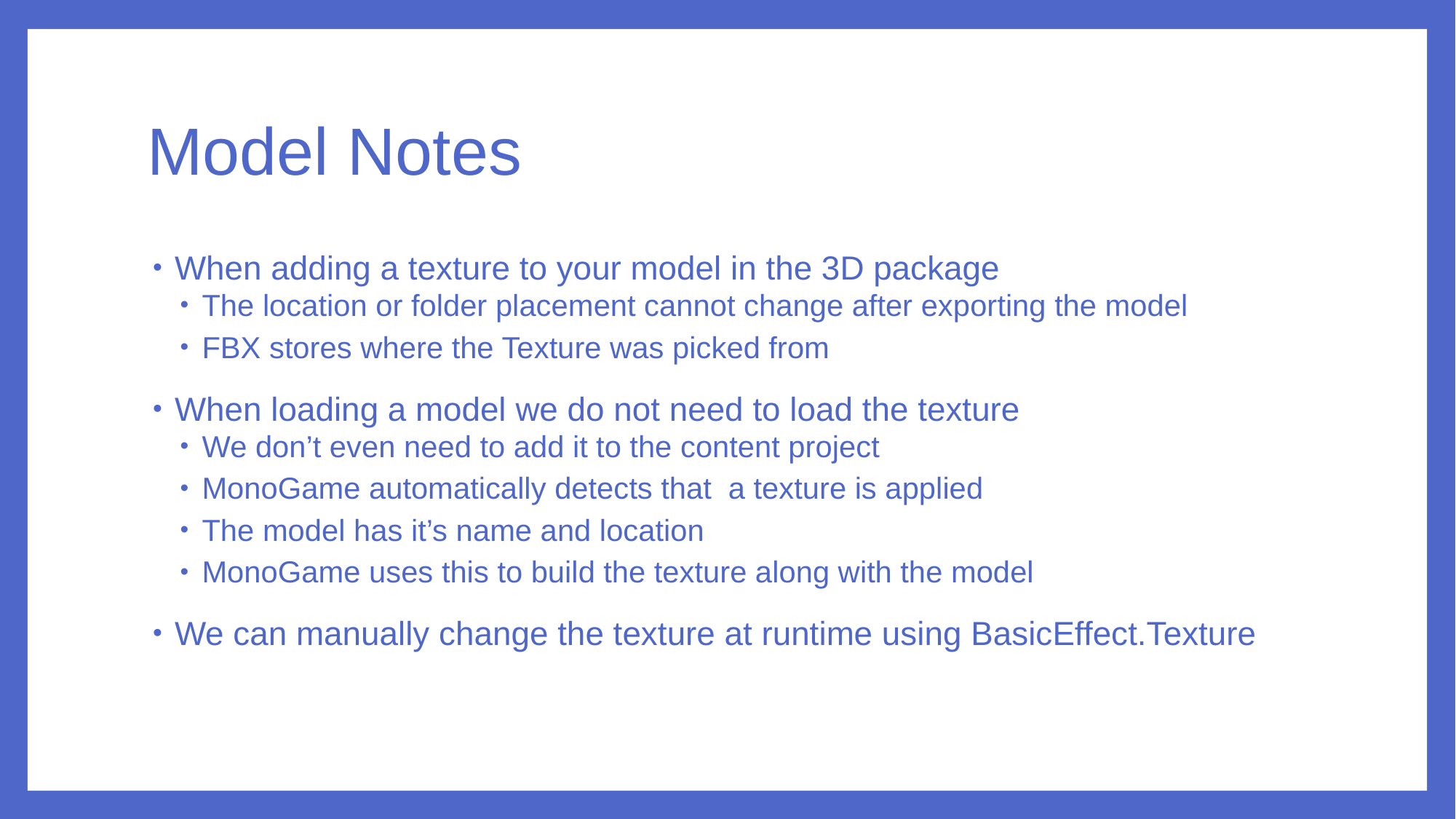

# Model Notes
When adding a texture to your model in the 3D package
The location or folder placement cannot change after exporting the model
FBX stores where the Texture was picked from
When loading a model we do not need to load the texture
We don’t even need to add it to the content project
MonoGame automatically detects that  a texture is applied
The model has it’s name and location
MonoGame uses this to build the texture along with the model
We can manually change the texture at runtime using BasicEffect.Texture